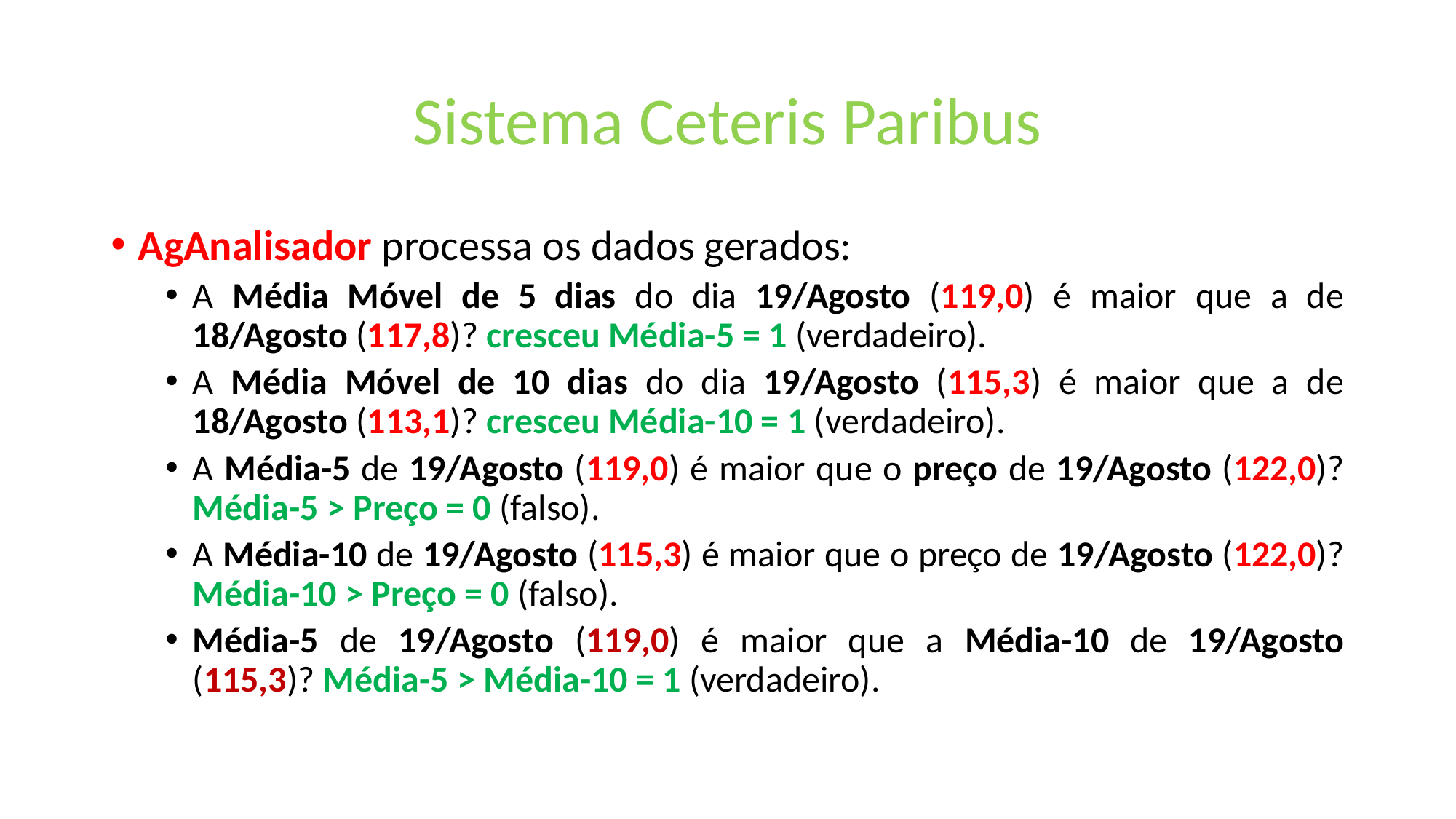

# Sistema Ceteris Paribus
AgAnalisador processa os dados gerados:
A Média Móvel de 5 dias do dia 19/Agosto (119,0) é maior que a de 18/Agosto (117,8)? cresceu Média-5 = 1 (verdadeiro).
A Média Móvel de 10 dias do dia 19/Agosto (115,3) é maior que a de 18/Agosto (113,1)? cresceu Média-10 = 1 (verdadeiro).
A Média-5 de 19/Agosto (119,0) é maior que o preço de 19/Agosto (122,0)? Média-5 > Preço = 0 (falso).
A Média-10 de 19/Agosto (115,3) é maior que o preço de 19/Agosto (122,0)? Média-10 > Preço = 0 (falso).
Média-5 de 19/Agosto (119,0) é maior que a Média-10 de 19/Agosto (115,3)? Média-5 > Média-10 = 1 (verdadeiro).